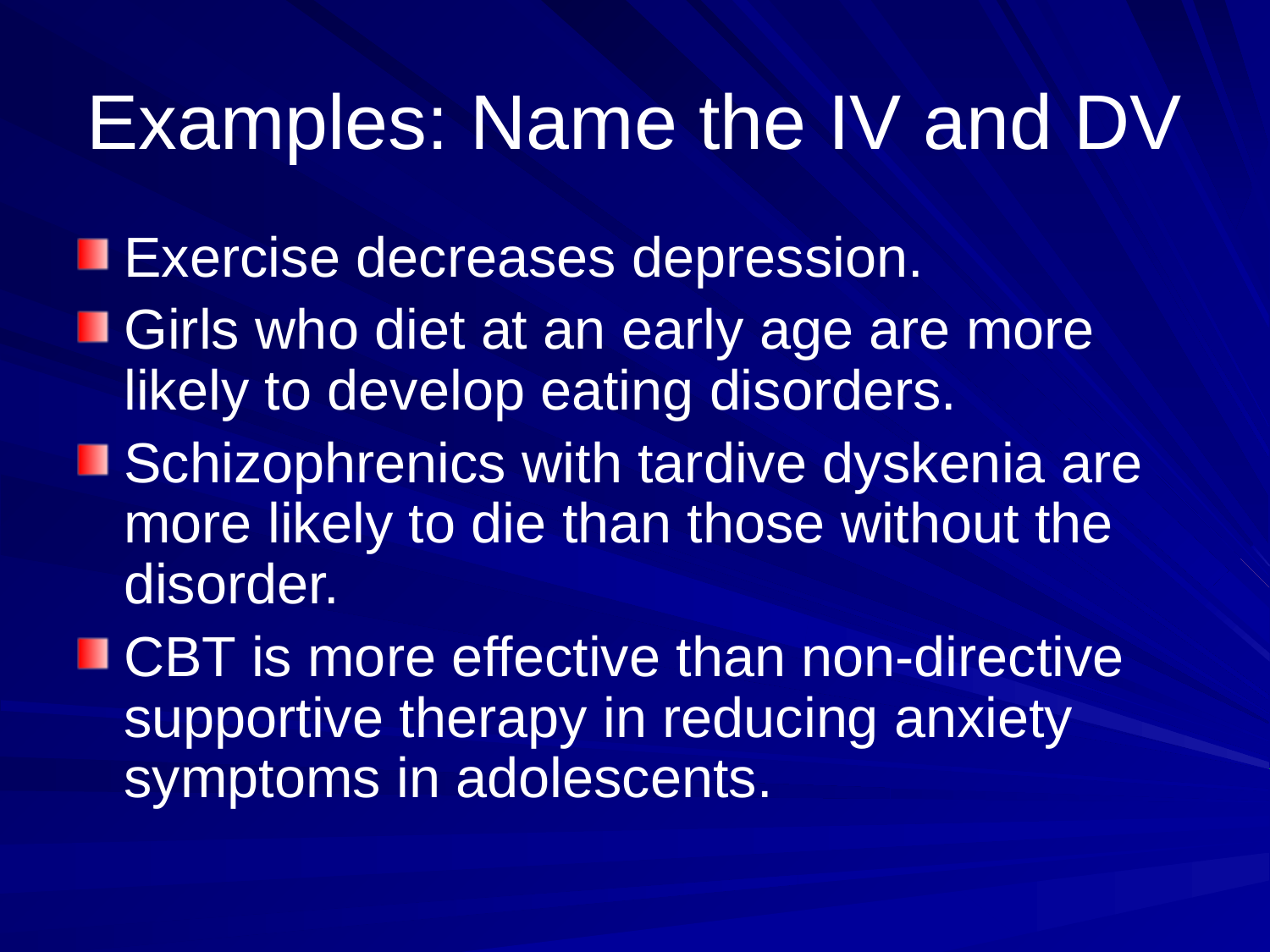

# Examples: Name the IV and DV
Exercise decreases depression.
Girls who diet at an early age are more likely to develop eating disorders.
Schizophrenics with tardive dyskenia are more likely to die than those without the disorder.
CBT is more effective than non-directive supportive therapy in reducing anxiety symptoms in adolescents.